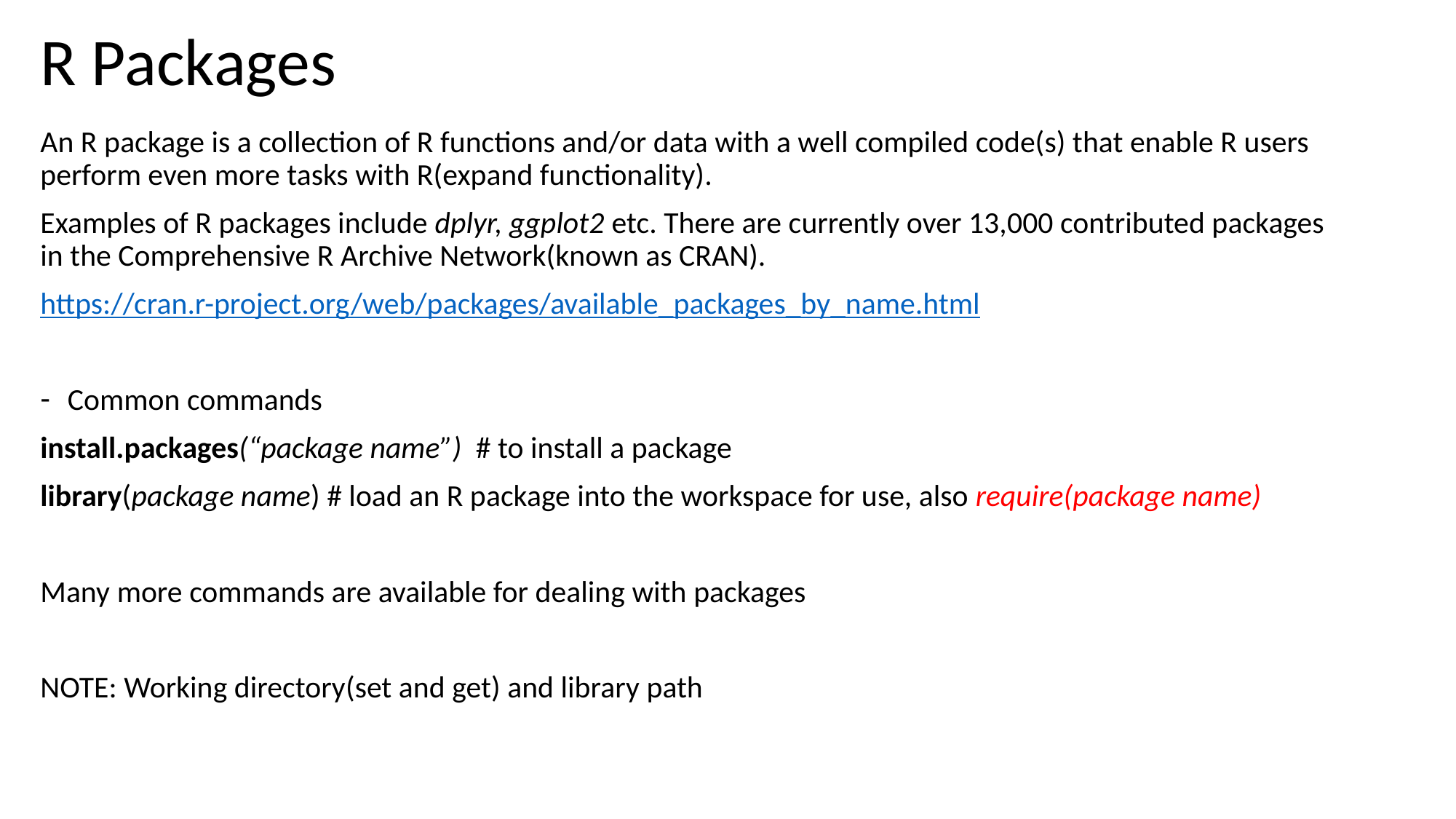

# R Packages
An R package is a collection of R functions and/or data with a well compiled code(s) that enable R users perform even more tasks with R(expand functionality).
Examples of R packages include dplyr, ggplot2 etc. There are currently over 13,000 contributed packages in the Comprehensive R Archive Network(known as CRAN).
https://cran.r-project.org/web/packages/available_packages_by_name.html

Common commands
install.packages(“package name”)  # to install a package
library(package name) # load an R package into the workspace for use, also require(package name)

Many more commands are available for dealing with packages

NOTE: Working directory(set and get) and library path